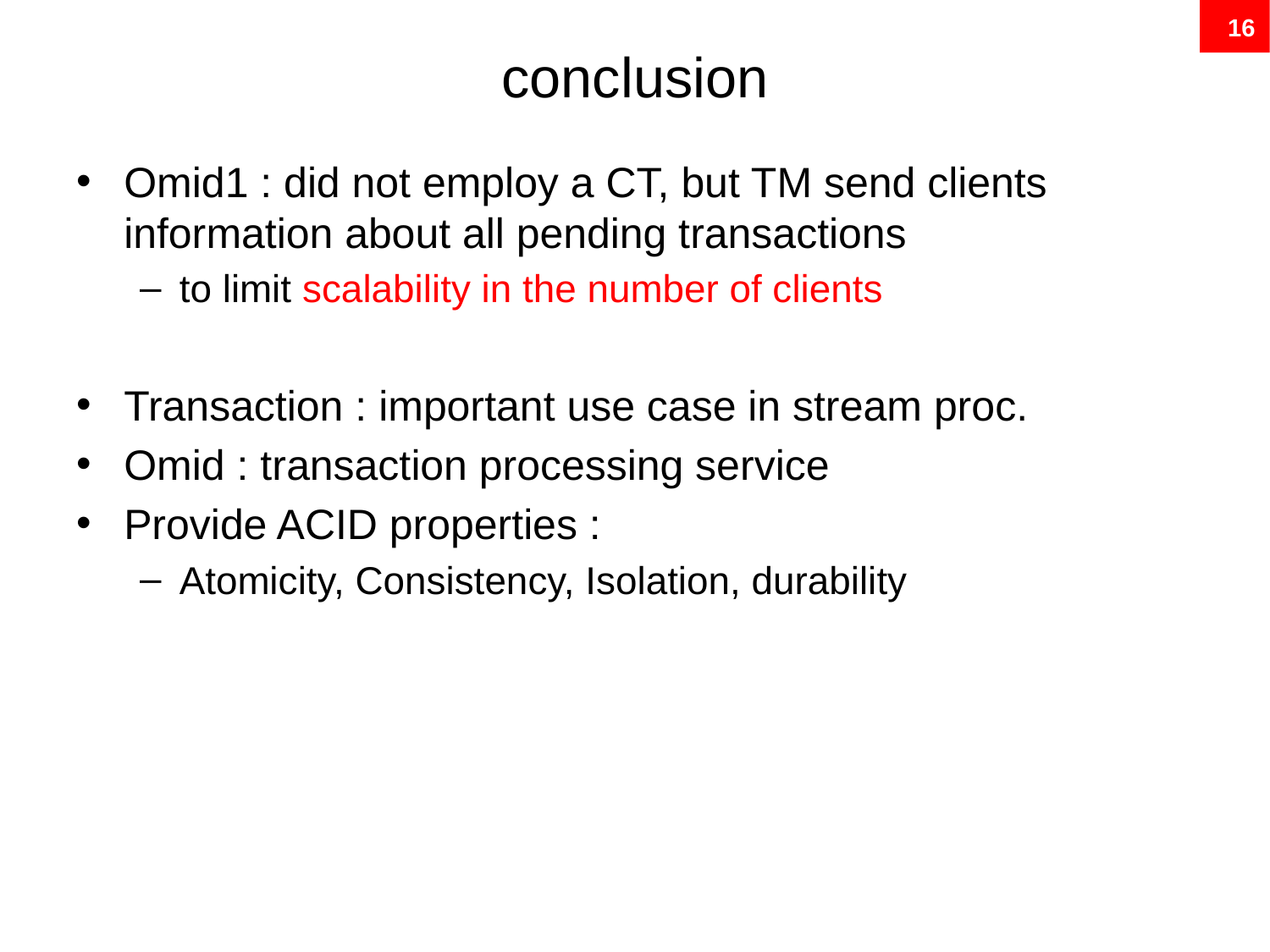

16
# conclusion
Omid1 : did not employ a CT, but TM send clients information about all pending transactions
to limit scalability in the number of clients

Transaction : important use case in stream proc.
Omid : transaction processing service
Provide ACID properties :
Atomicity, Consistency, Isolation, durability